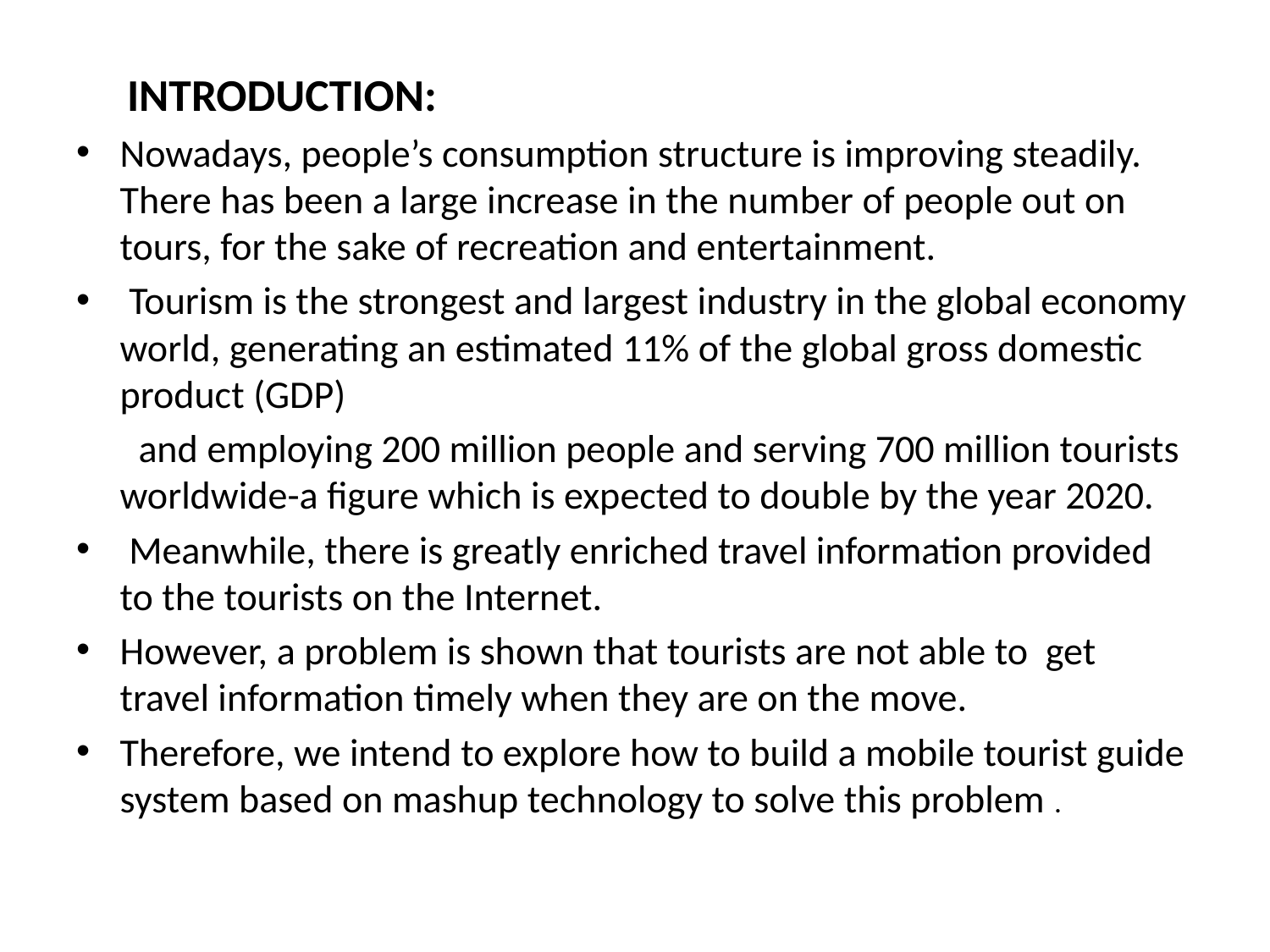

INTRODUCTION:
Nowadays, people’s consumption structure is improving steadily. There has been a large increase in the number of people out on tours, for the sake of recreation and entertainment.
 Tourism is the strongest and largest industry in the global economy world, generating an estimated 11% of the global gross domestic product (GDP)
       and employing 200 million people and serving 700 million tourists worldwide-a figure which is expected to double by the year 2020.
 Meanwhile, there is greatly enriched travel information provided to the tourists on the Internet.
However, a problem is shown that tourists are not able to  get travel information timely when they are on the move.
Therefore, we intend to explore how to build a mobile tourist guide system based on mashup technology to solve this problem .